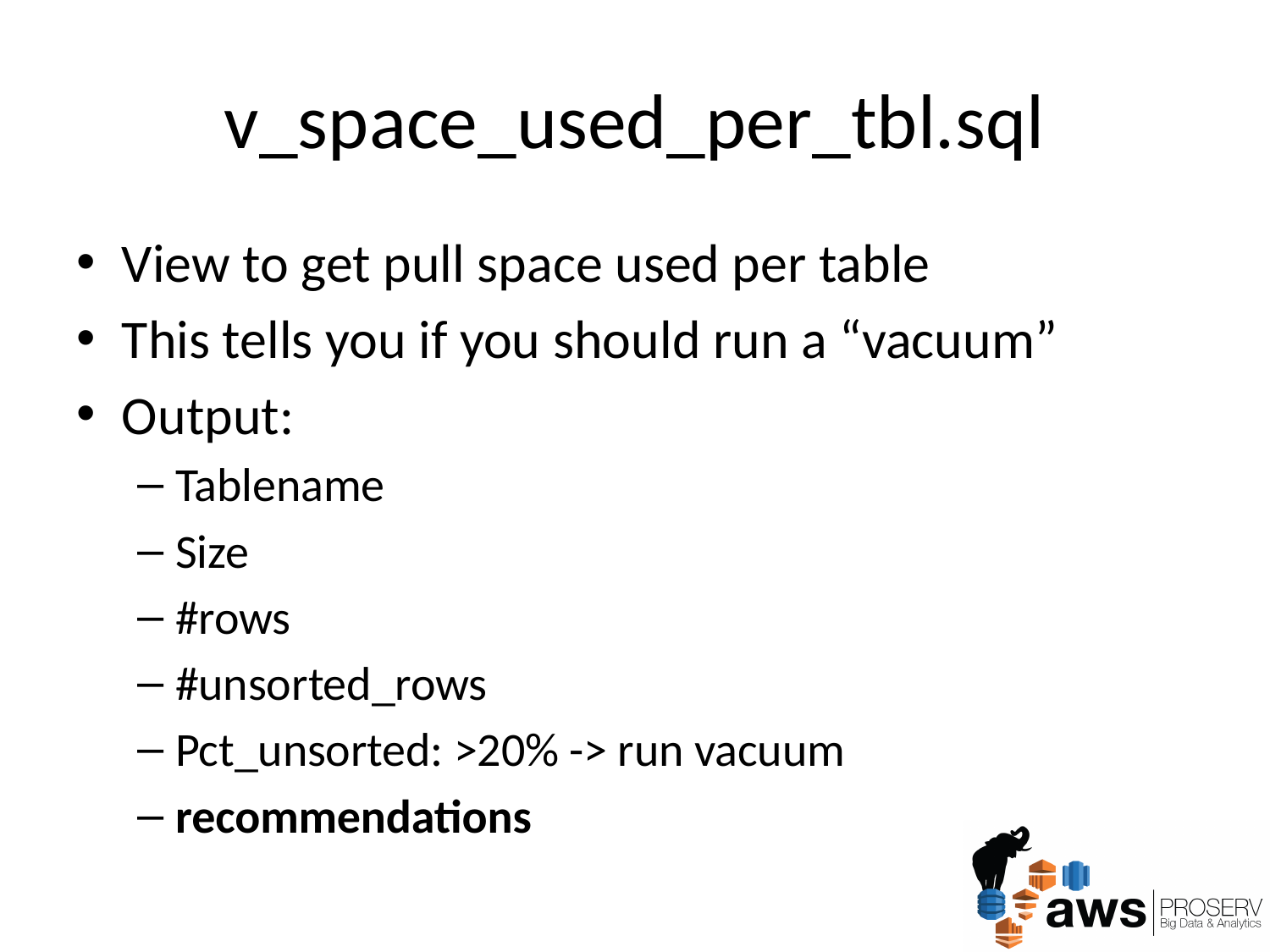

# v_space_used_per_tbl.sql
View to get pull space used per table
This tells you if you should run a “vacuum”
Output:
Tablename
Size
#rows
#unsorted_rows
Pct_unsorted: >20% -> run vacuum
recommendations